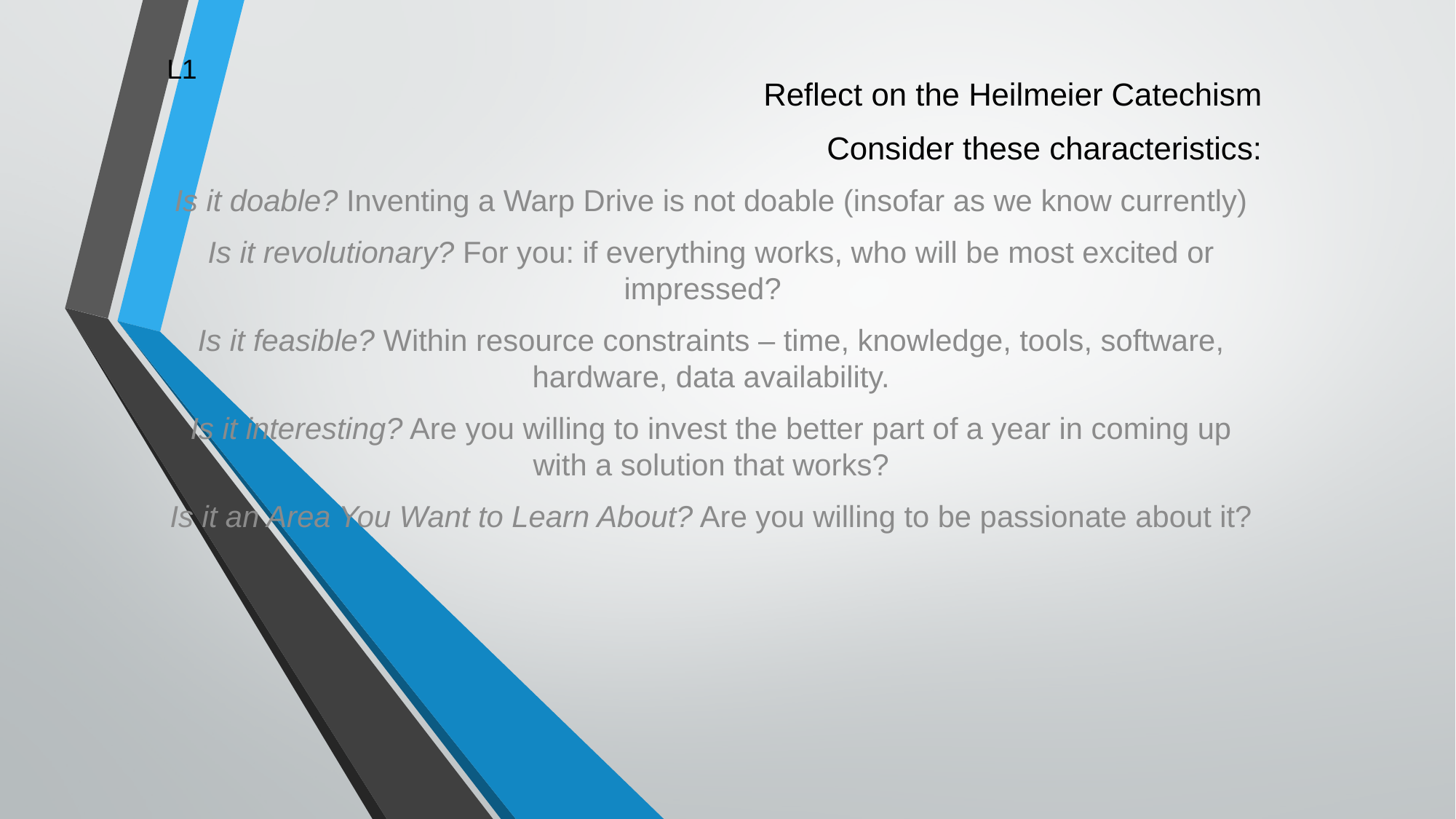

L1
Reflect on the Heilmeier Catechism
Consider these characteristics:
Is it doable? Inventing a Warp Drive is not doable (insofar as we know currently)
Is it revolutionary? For you: if everything works, who will be most excited or impressed?
Is it feasible? Within resource constraints – time, knowledge, tools, software, hardware, data availability.
Is it interesting? Are you willing to invest the better part of a year in coming up with a solution that works?
Is it an Area You Want to Learn About? Are you willing to be passionate about it?